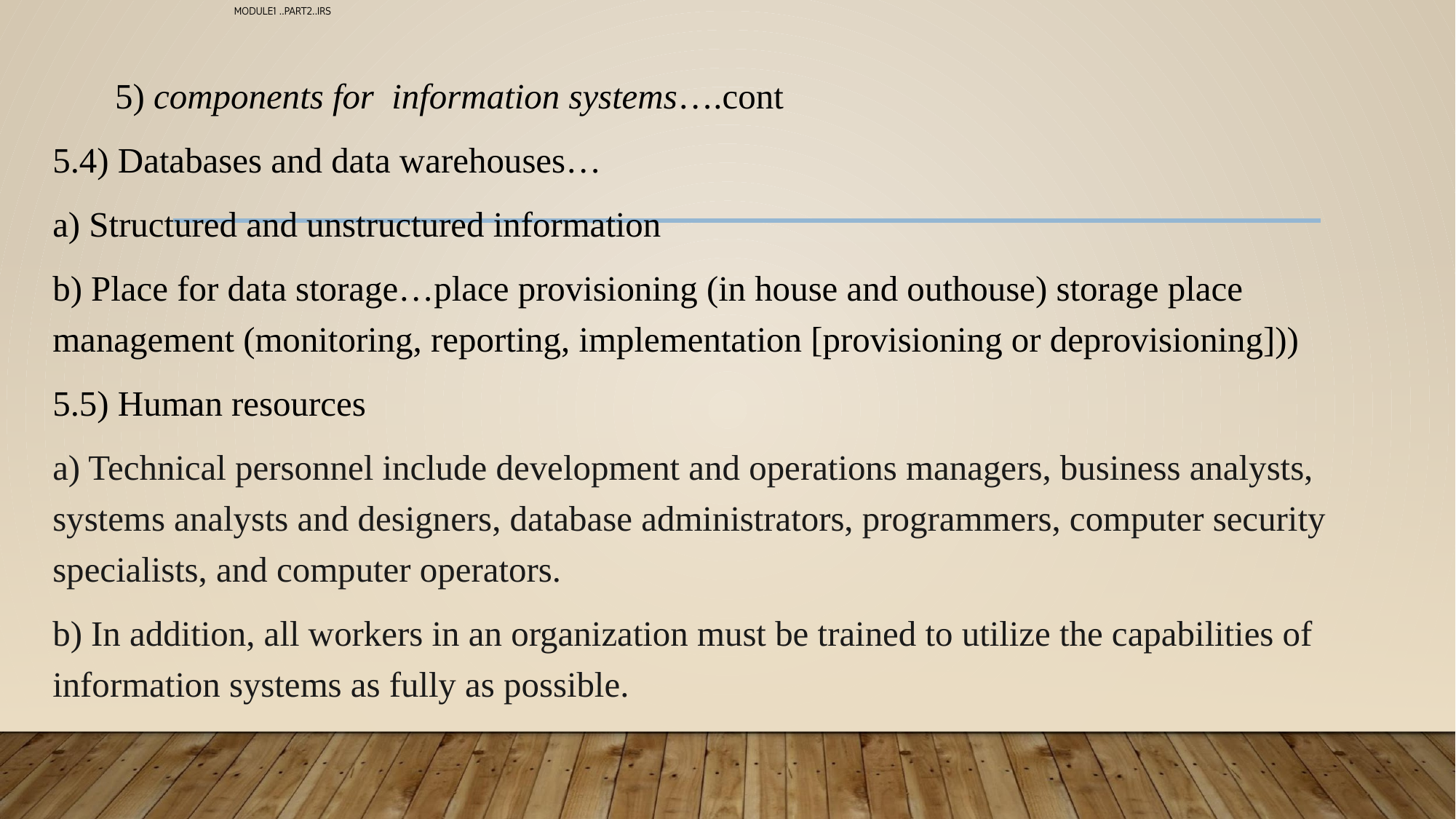

# MODULE1 ..PART2..IRS
       5) components for  information systems….cont
5.4) Databases and data warehouses…
a) Structured and unstructured information
b) Place for data storage…place provisioning (in house and outhouse) storage place management (monitoring, reporting, implementation [provisioning or deprovisioning]))
5.5) Human resources
a) Technical personnel include development and operations managers, business analysts, systems analysts and designers, database administrators, programmers, computer security specialists, and computer operators.
b) In addition, all workers in an organization must be trained to utilize the capabilities of information systems as fully as possible.